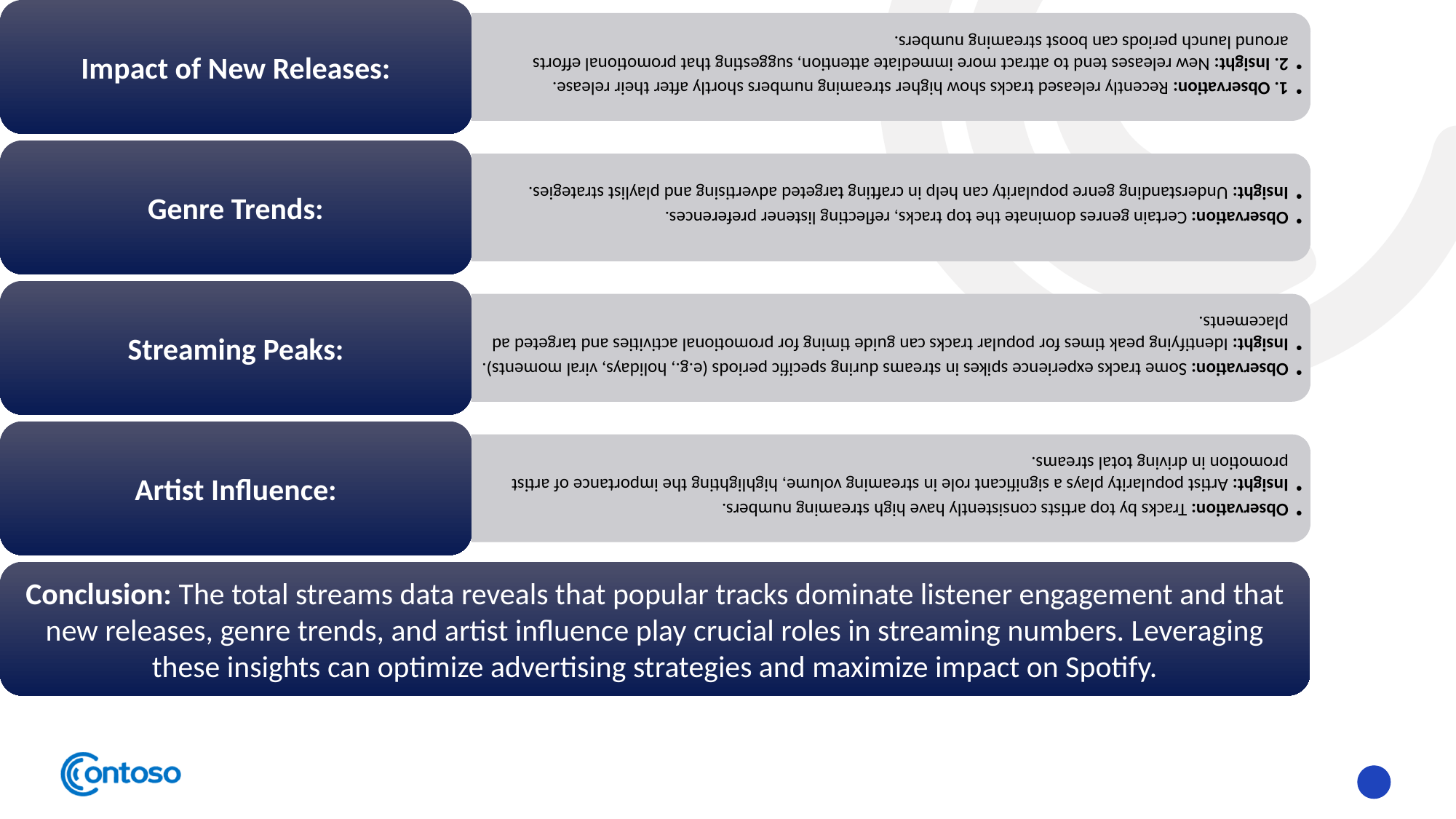

1. Observation: Recently released tracks show higher streaming numbers shortly after their release.
2. Insight: New releases tend to attract more immediate attention, suggesting that promotional efforts around launch periods can boost streaming numbers.
Impact of New Releases:
Observation: Certain genres dominate the top tracks, reflecting listener preferences.
Insight: Understanding genre popularity can help in crafting targeted advertising and playlist strategies.
Genre Trends:
Observation: Some tracks experience spikes in streams during specific periods (e.g., holidays, viral moments).
Insight: Identifying peak times for popular tracks can guide timing for promotional activities and targeted ad placements.
Streaming Peaks:
Observation: Tracks by top artists consistently have high streaming numbers.
Insight: Artist popularity plays a significant role in streaming volume, highlighting the importance of artist promotion in driving total streams.
Artist Influence:
Conclusion: The total streams data reveals that popular tracks dominate listener engagement and that new releases, genre trends, and artist influence play crucial roles in streaming numbers. Leveraging these insights can optimize advertising strategies and maximize impact on Spotify.
6